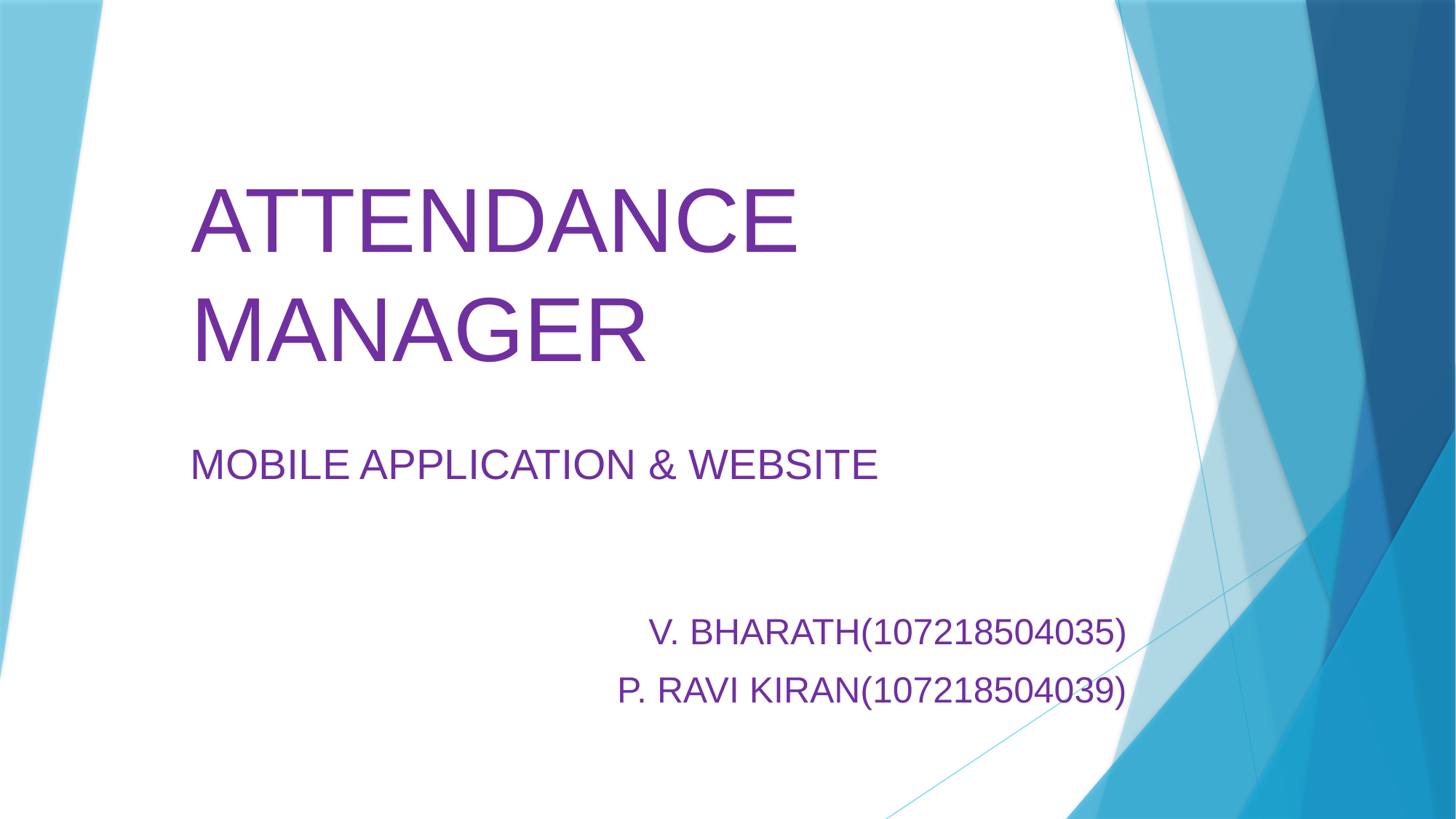

# ATTENDANCE MANAGER
MOBILE APPLICATION & WEBSITE
V. BHARATH(107218504035)
P. RAVI KIRAN(107218504039)